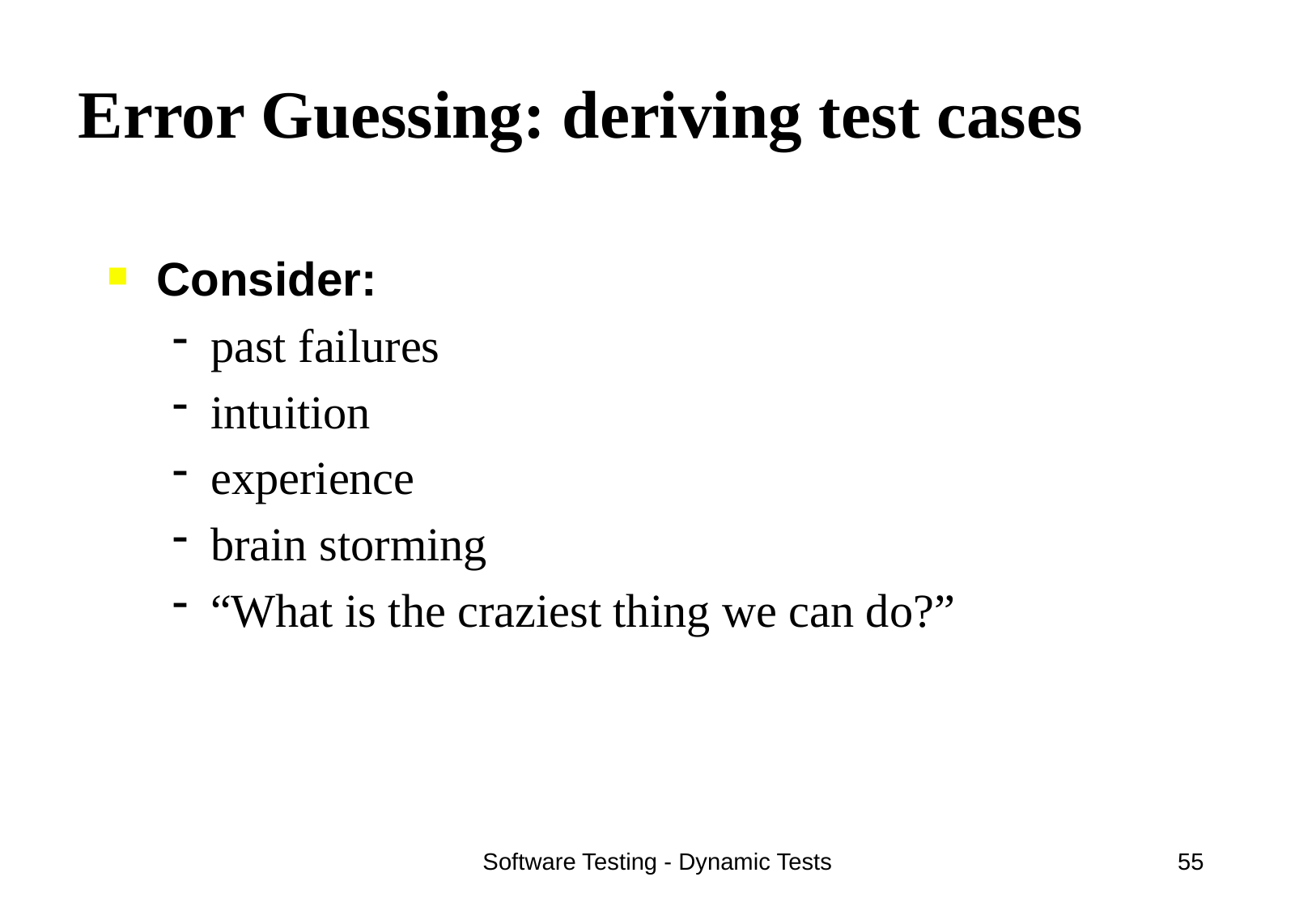

# Error Guessing: deriving test cases
Consider:
past failures
intuition
experience
brain storming
“What is the craziest thing we can do?”
Software Testing - Dynamic Tests
55